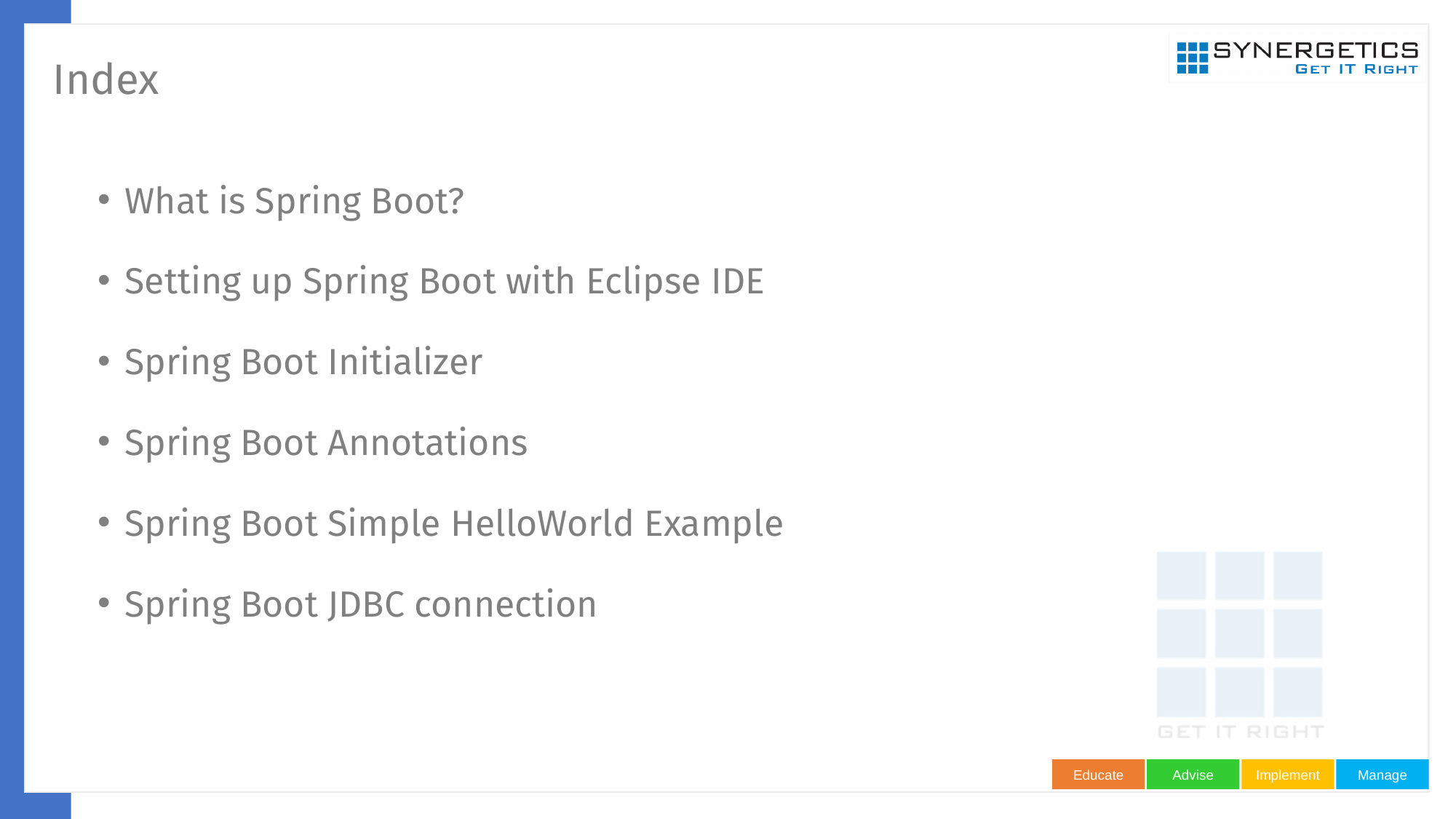

# Index
What is Spring Boot?
Setting up Spring Boot with Eclipse IDE
Spring Boot Initializer
Spring Boot Annotations
Spring Boot Simple HelloWorld Example
Spring Boot JDBC connection